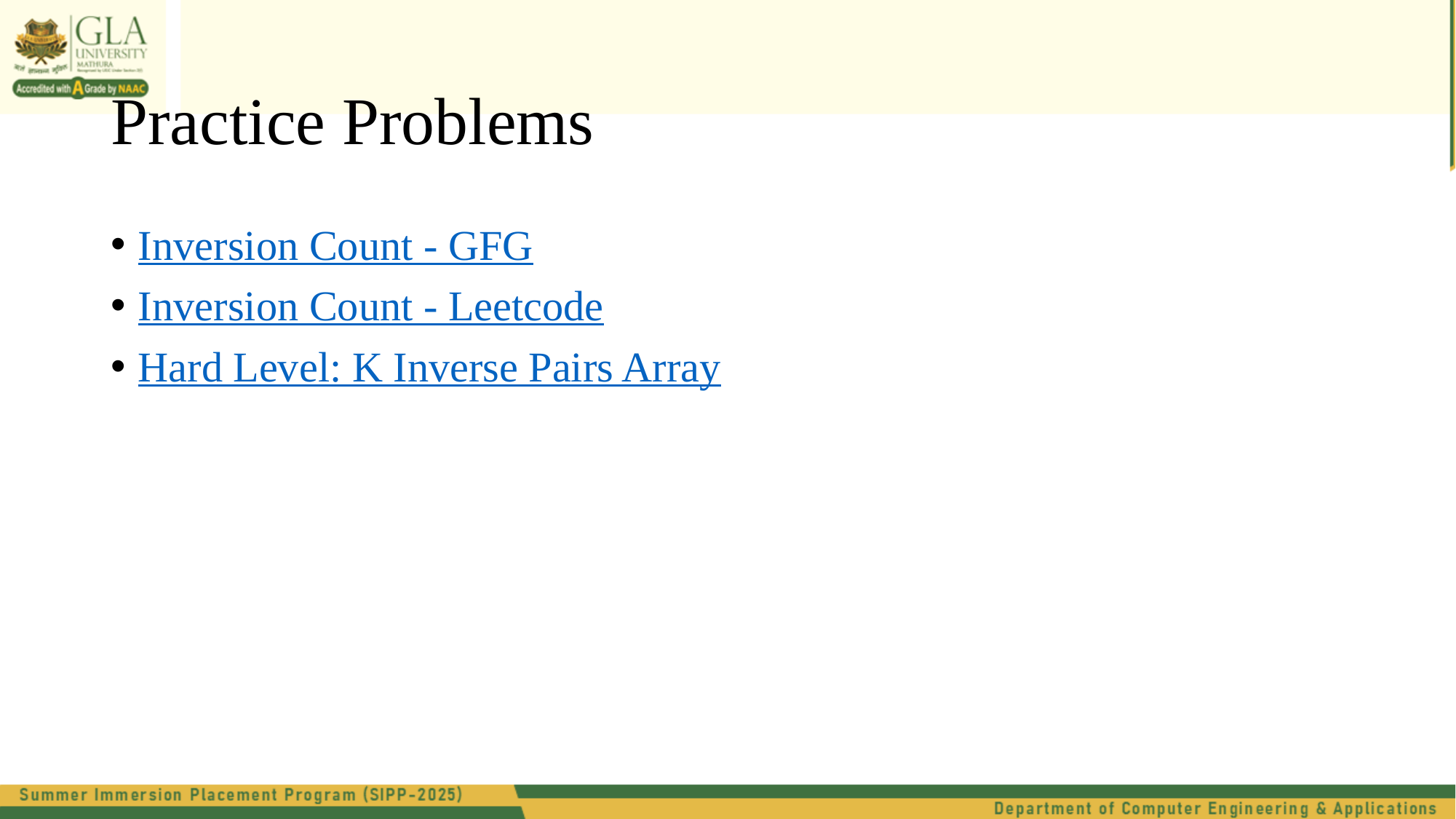

# Practice Problems
Inversion Count - GFG
Inversion Count - Leetcode
Hard Level: K Inverse Pairs Array